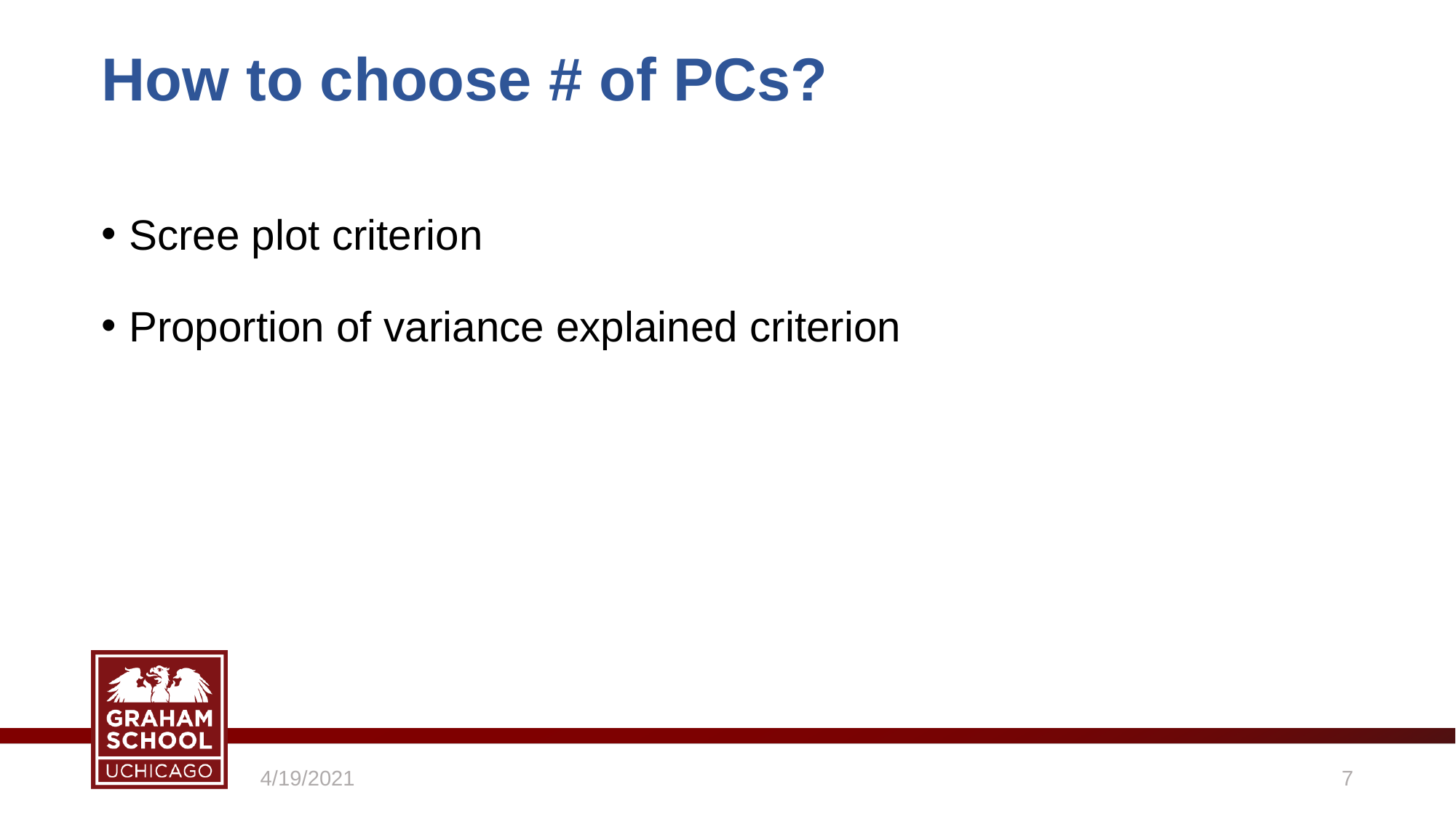

# How to choose # of PCs?
Scree plot criterion
Proportion of variance explained criterion

4/19/2021
7